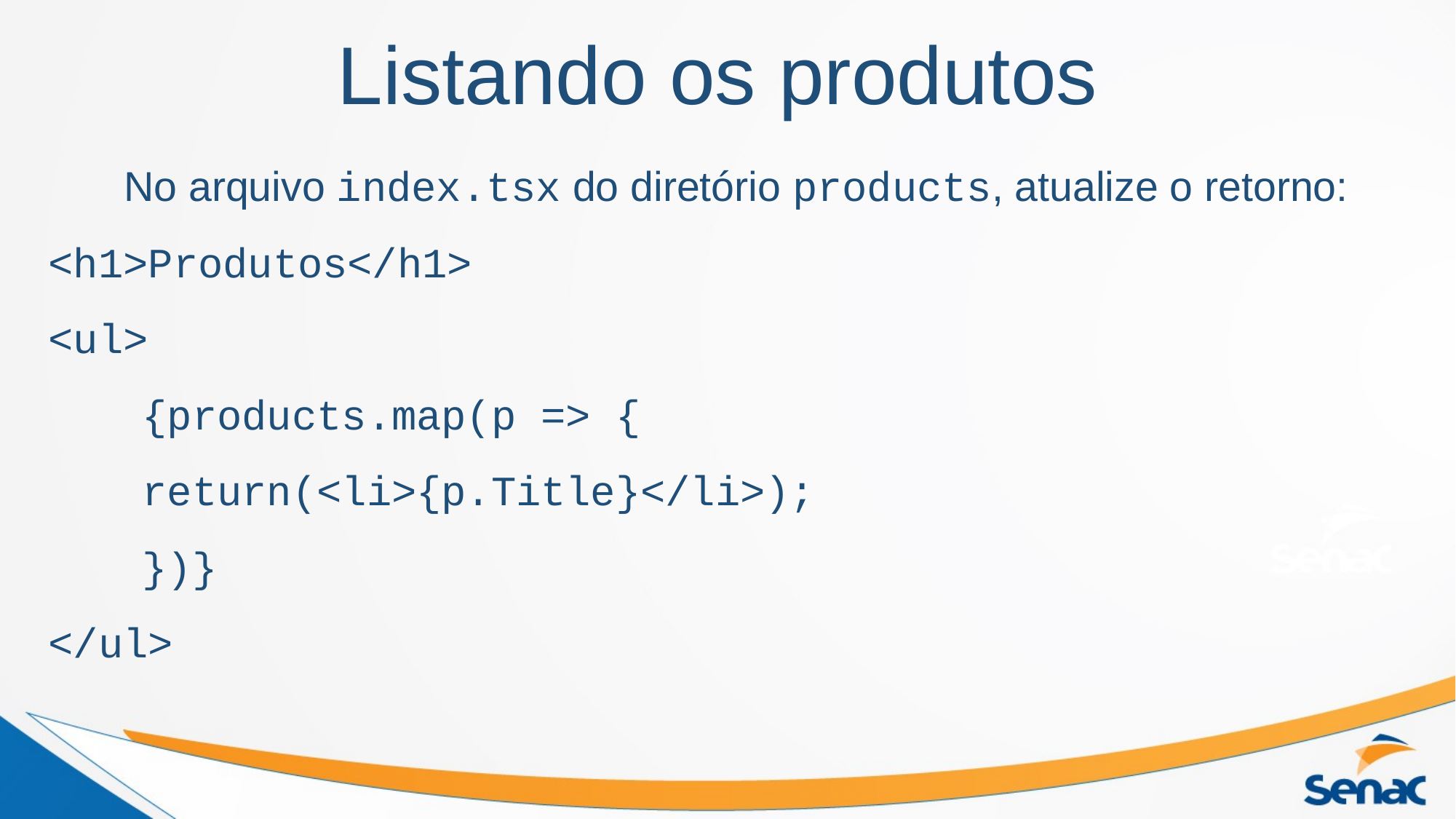

Listando os produtos
No arquivo index.tsx do diretório products, atualize o retorno:
<h1>Produtos</h1>
<ul>
		{products.map(p => {
			return(<li>{p.Title}</li>);
		})}
</ul>